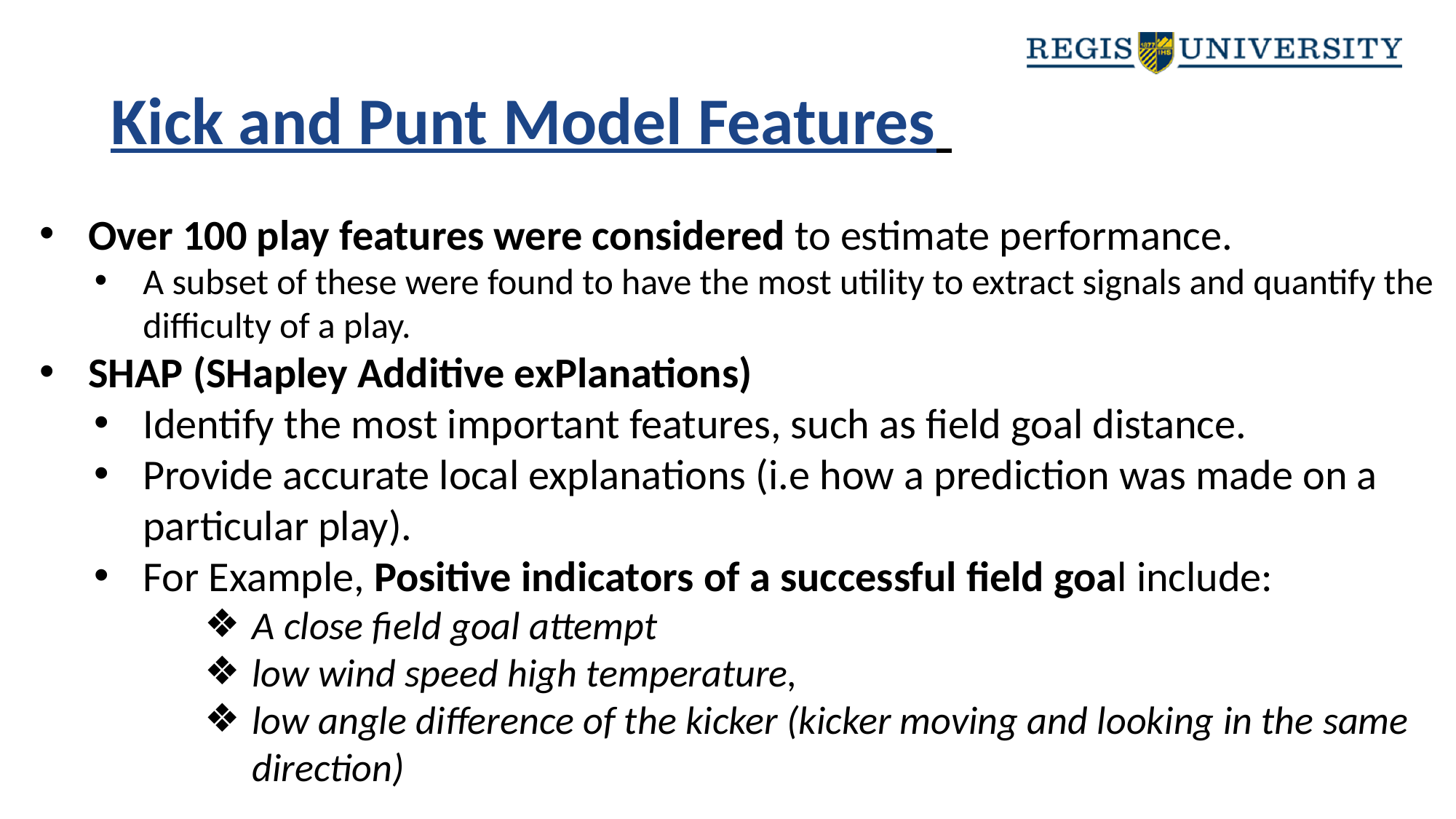

# Kick and Punt Model Features
Over 100 play features were considered to estimate performance.
A subset of these were found to have the most utility to extract signals and quantify the difficulty of a play.
SHAP (SHapley Additive exPlanations)
Identify the most important features, such as field goal distance.
Provide accurate local explanations (i.e how a prediction was made on a particular play).
For Example, Positive indicators of a successful field goal include:
A close field goal attempt
low wind speed high temperature,
low angle difference of the kicker (kicker moving and looking in the same direction)